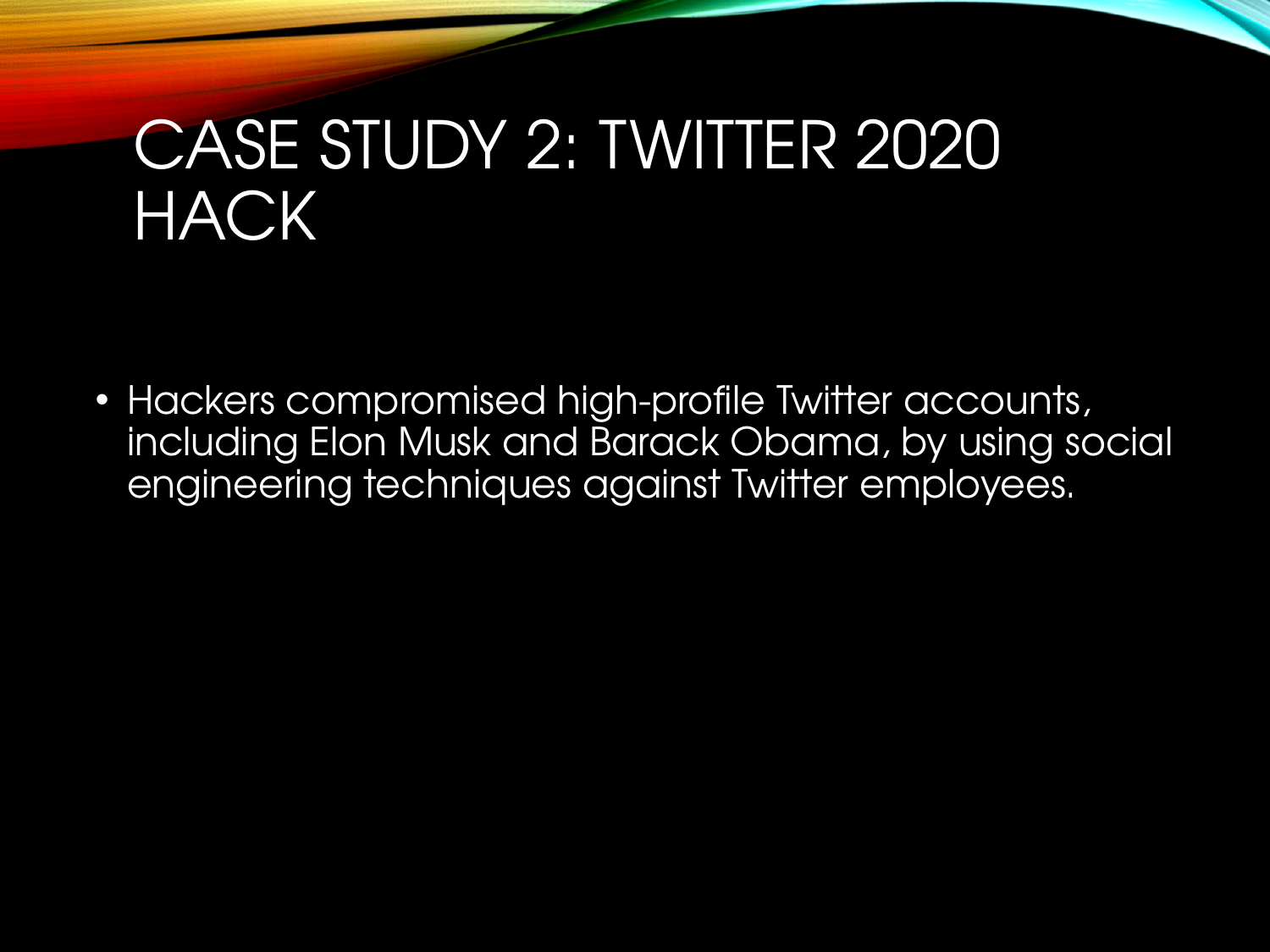

# Case Study 2: Twitter 2020 Hack
Hackers compromised high-profile Twitter accounts, including Elon Musk and Barack Obama, by using social engineering techniques against Twitter employees.